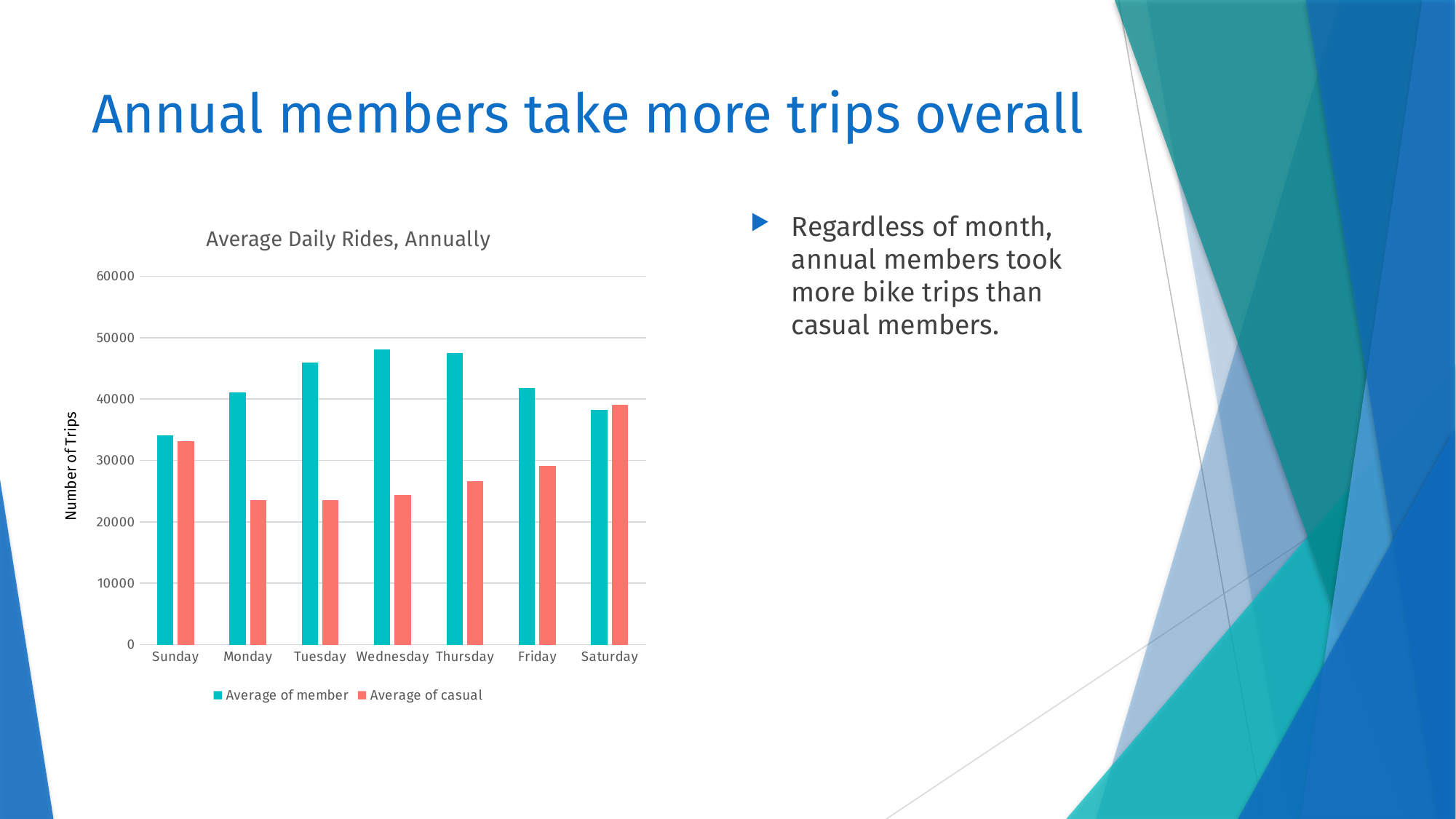

# Annual members take more trips overall

### Chart: Average Daily Rides, Annually

| Category | Average of member | Average of casual |
|---|---|---|
| Sunday | 34101.846153846156 | 33150.769230769234 |
| Monday | 41035.38461538462 | 23484.076923076922 |
| Tuesday | 45972.0 | 23541.923076923078 |
| Wednesday | 48033.307692307695 | 24305.23076923077 |
| Thursday | 47428.46153846154 | 26672.46153846154 |
| Friday | 41829.07692307692 | 29138.153846153848 |
| Saturday | 38288.692307692305 | 39129.53846153846 |
Regardless of month, annual members took more bike trips than casual members.